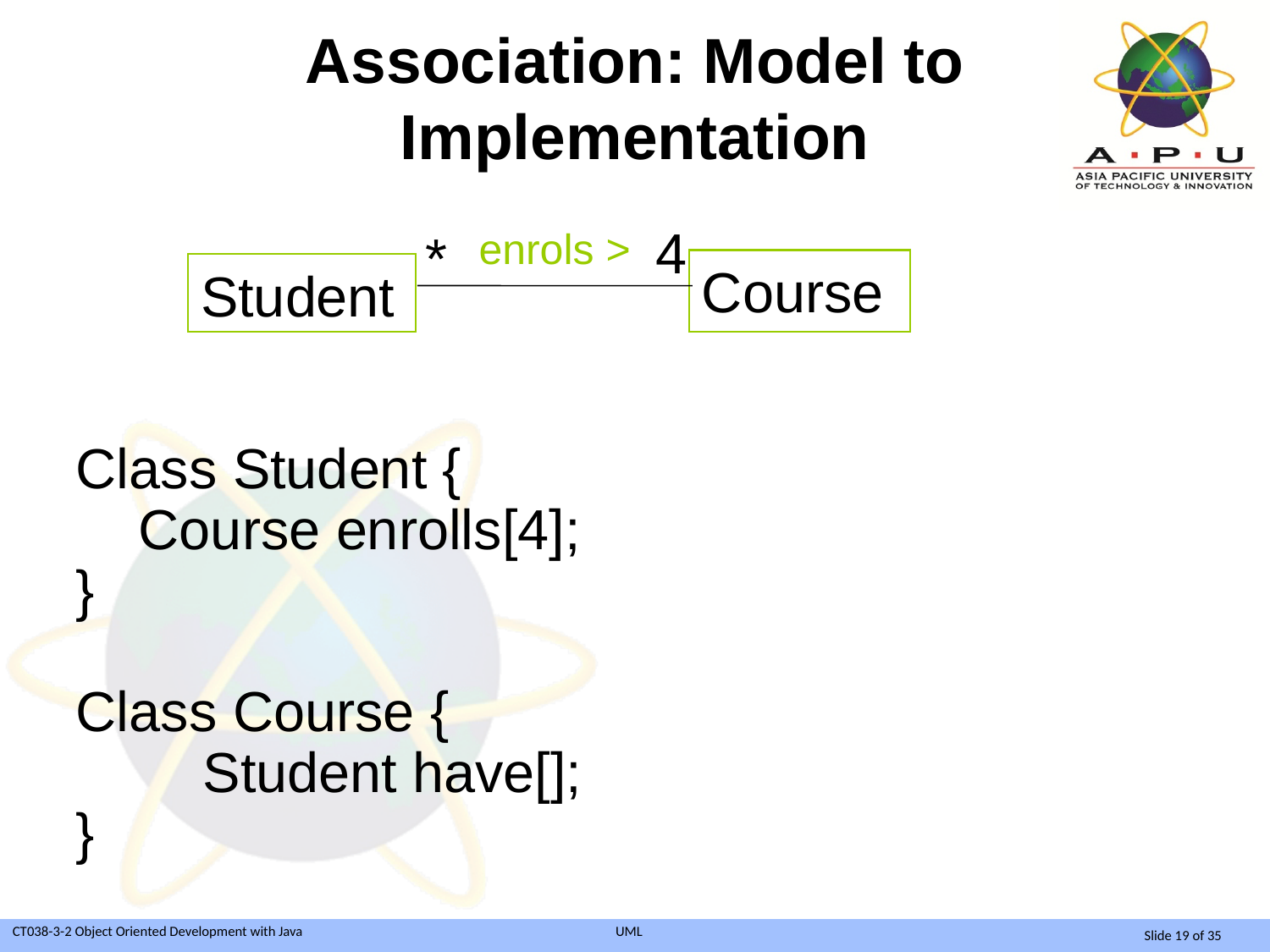

Association: Model to Implementation
4
*
enrols >
Course
Student

Class Student {
    Course enrolls[4];
}

Class Course {
	Student have[];
}